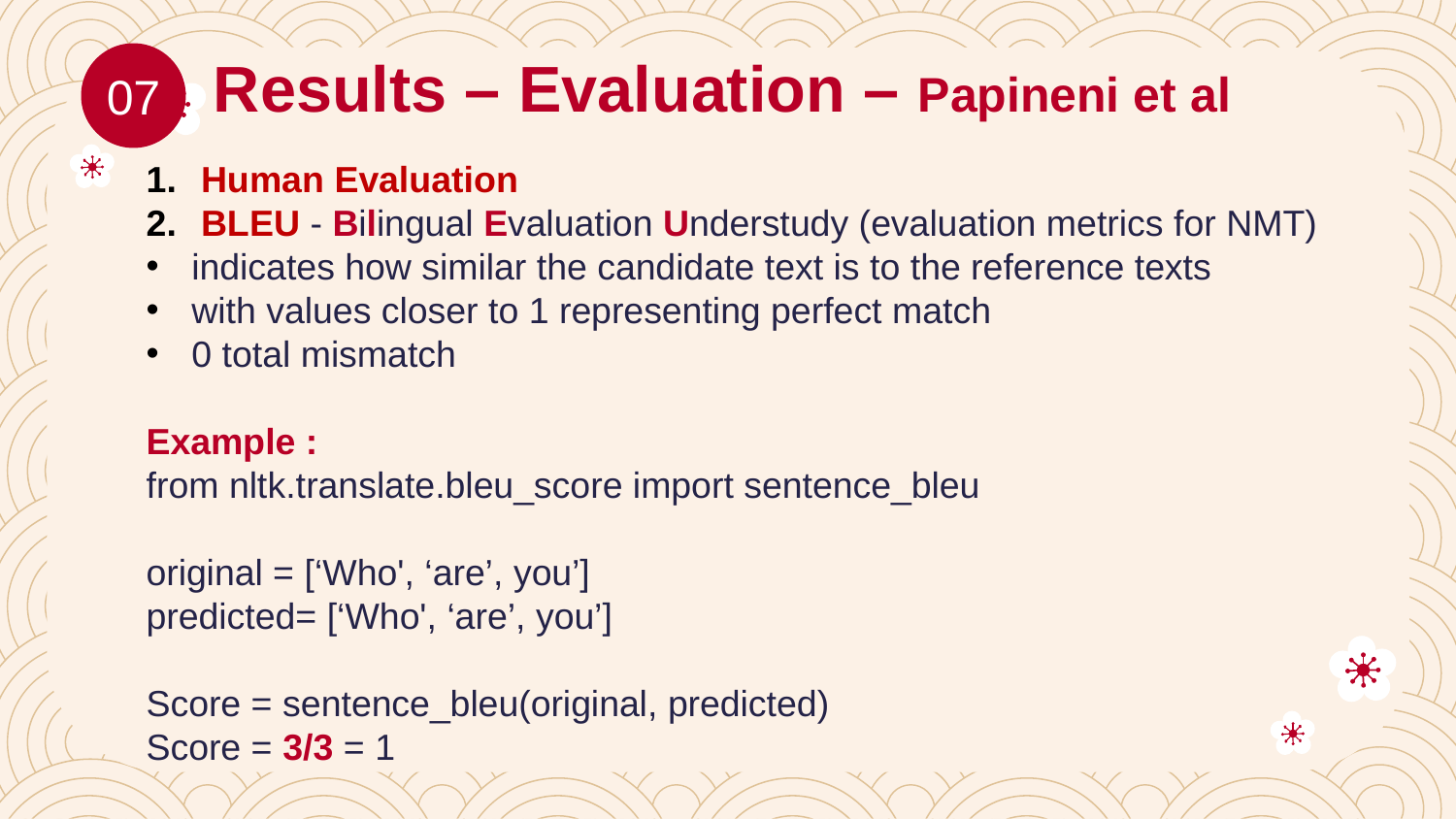

# Results – Evaluation – Papineni et al
07
Human Evaluation
BLEU - Bilingual Evaluation Understudy (evaluation metrics for NMT)
indicates how similar the candidate text is to the reference texts
with values closer to 1 representing perfect match
0 total mismatch

Example :
from nltk.translate.bleu_score import sentence_bleu

original = [‘Who', ‘are’, you’]
predicted= [‘Who', ‘are’, you’]

Score = sentence_bleu(original, predicted)
Score = 3/3 = 1